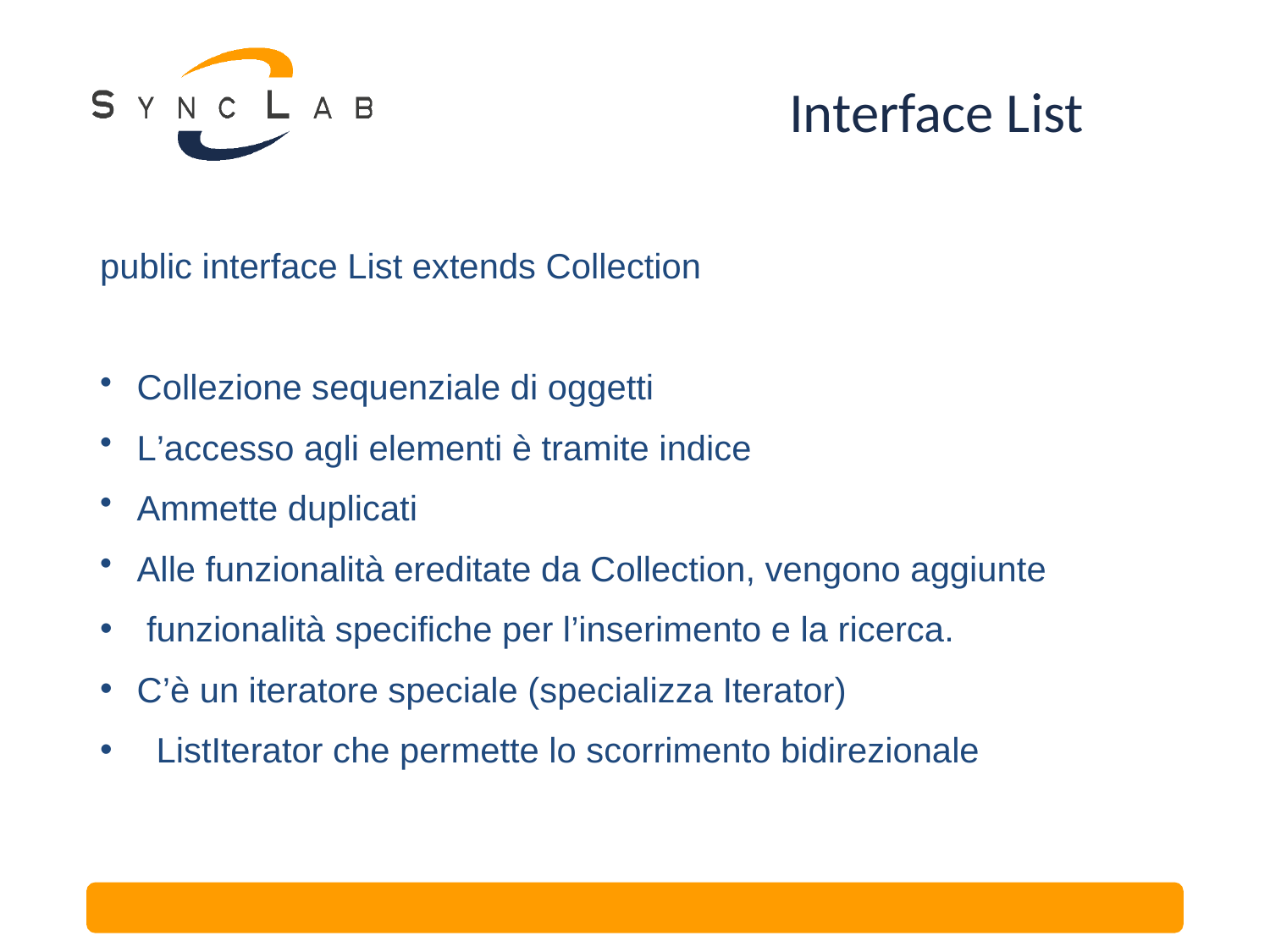

# Interface List
public interface List extends Collection

  Collezione sequenziale di oggetti
  L’accesso agli elementi è tramite indice
  Ammette duplicati
  Alle funzionalità ereditate da Collection, vengono aggiunte
   funzionalità specifiche per l’inserimento e la ricerca.
  C’è un iteratore speciale (specializza Iterator)
    ListIterator che permette lo scorrimento bidirezionale